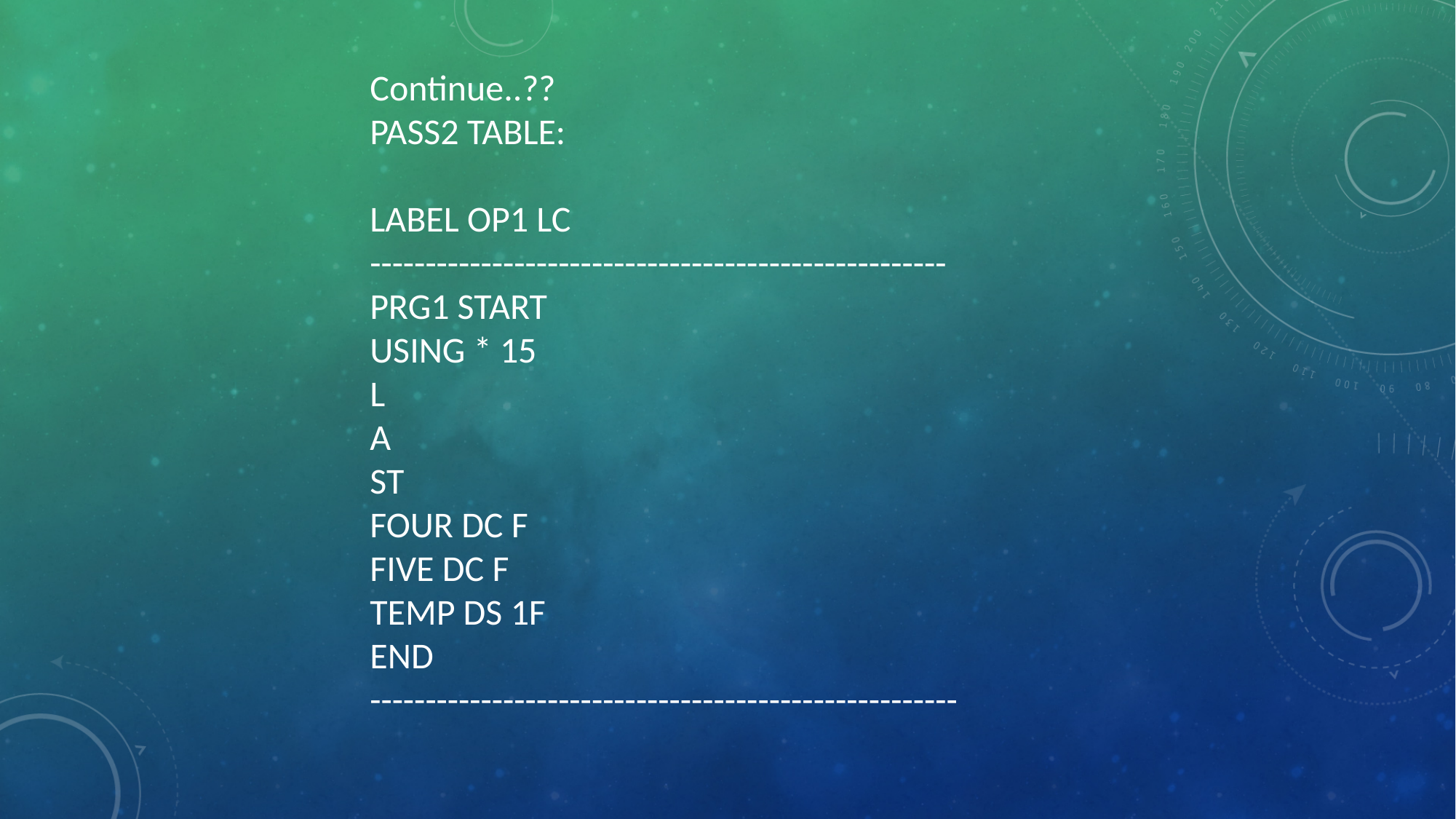

Continue..??
PASS2 TABLE:

LABEL OP1 LC
----------------------------------------------------
PRG1 START
USING * 15
L
A
ST
FOUR DC F
FIVE DC F
TEMP DS 1F
END
-----------------------------------------------------